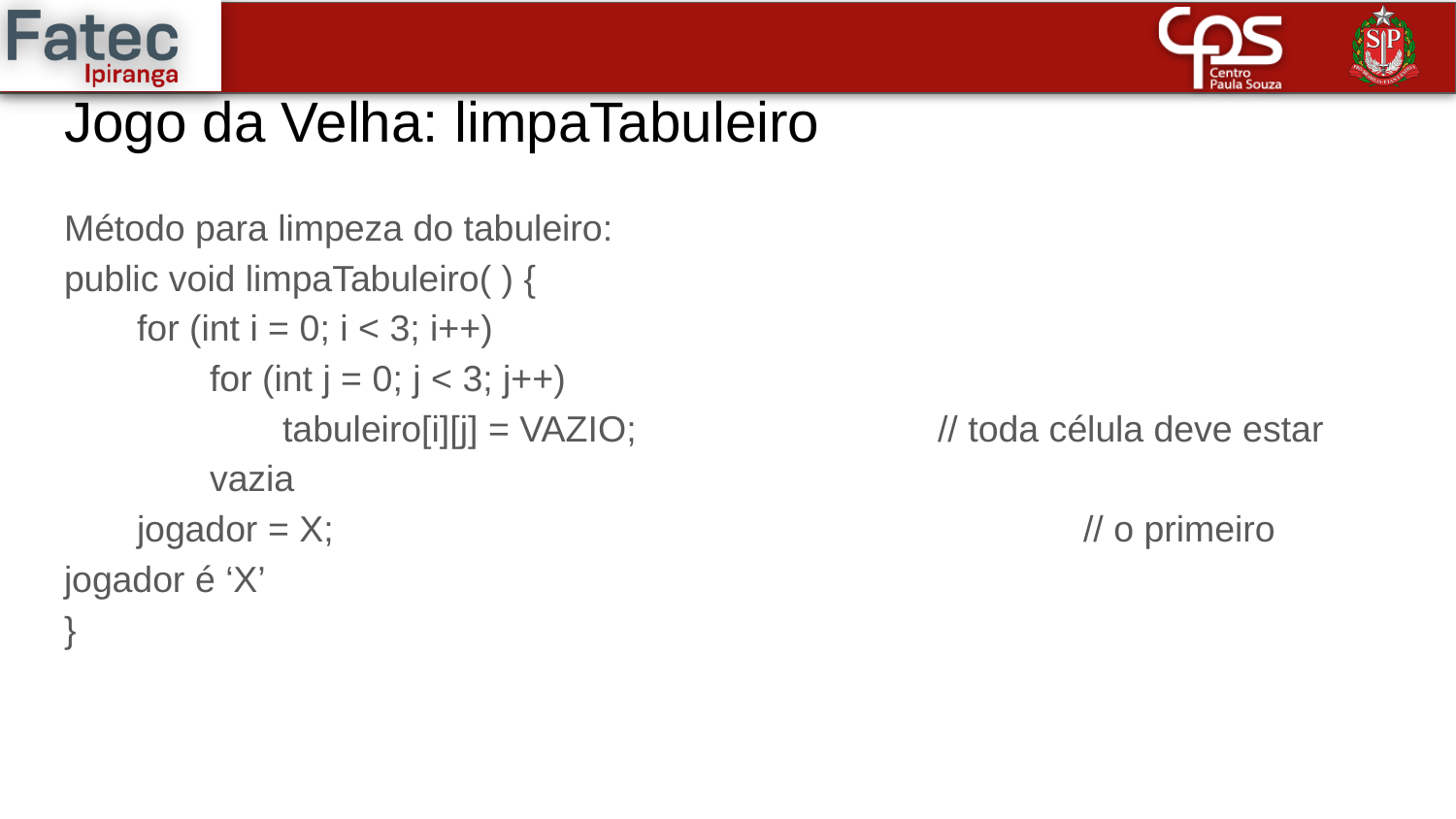

# Jogo da Velha: limpaTabuleiro
Método para limpeza do tabuleiro:
public void limpaTabuleiro( ) {
for (int i = 0; i < 3; i++)
for (int j = 0; j < 3; j++)
tabuleiro[i][j] = VAZIO; 		// toda célula deve estar vazia
jogador = X; 						// o primeiro jogador é ‘X’
}